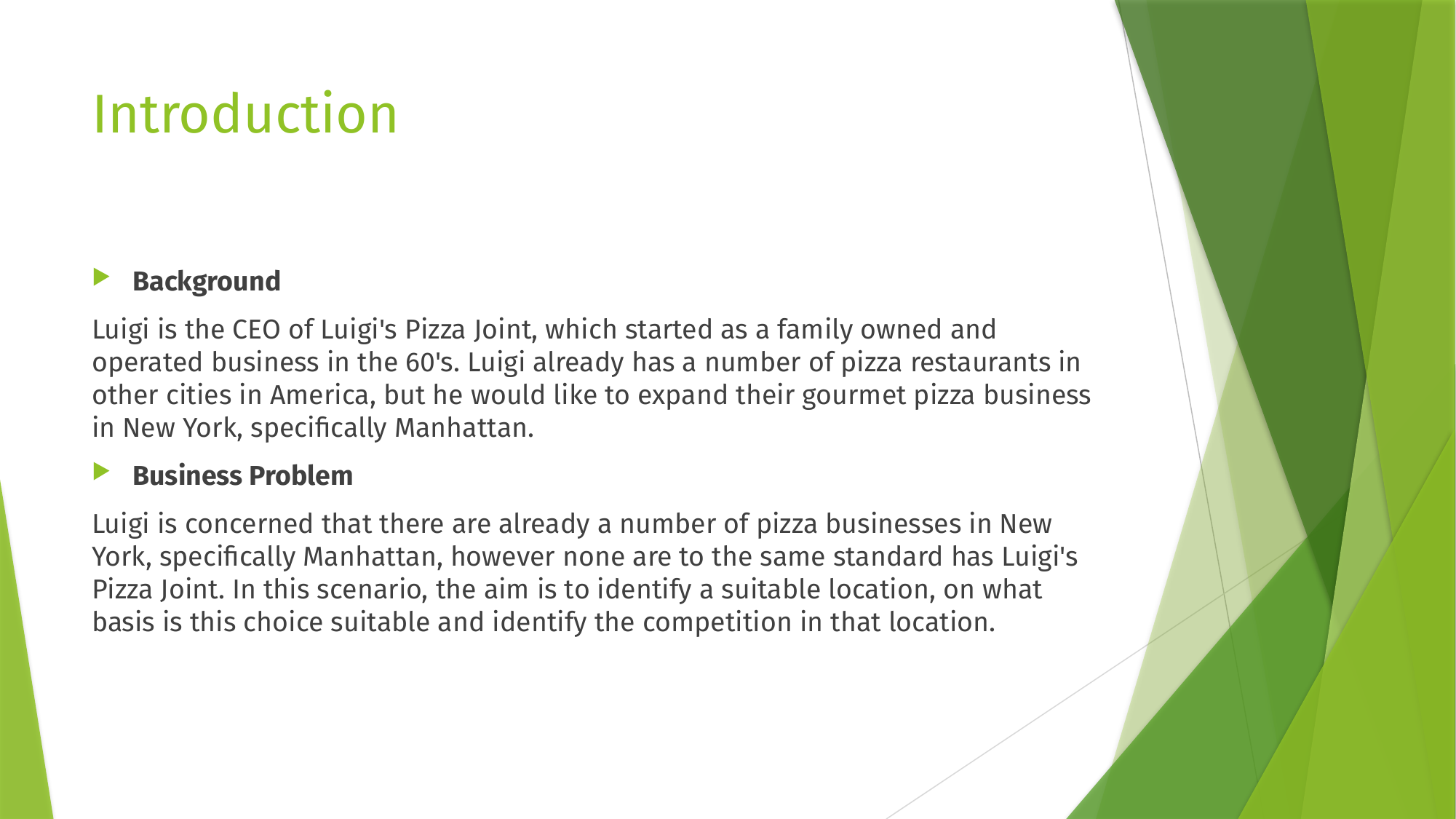

# Introduction
Background
Luigi is the CEO of Luigi's Pizza Joint, which started as a family owned and operated business in the 60's. Luigi already has a number of pizza restaurants in other cities in America, but he would like to expand their gourmet pizza business in New York, specifically Manhattan.
Business Problem
Luigi is concerned that there are already a number of pizza businesses in New York, specifically Manhattan, however none are to the same standard has Luigi's Pizza Joint. In this scenario, the aim is to identify a suitable location, on what basis is this choice suitable and identify the competition in that location.